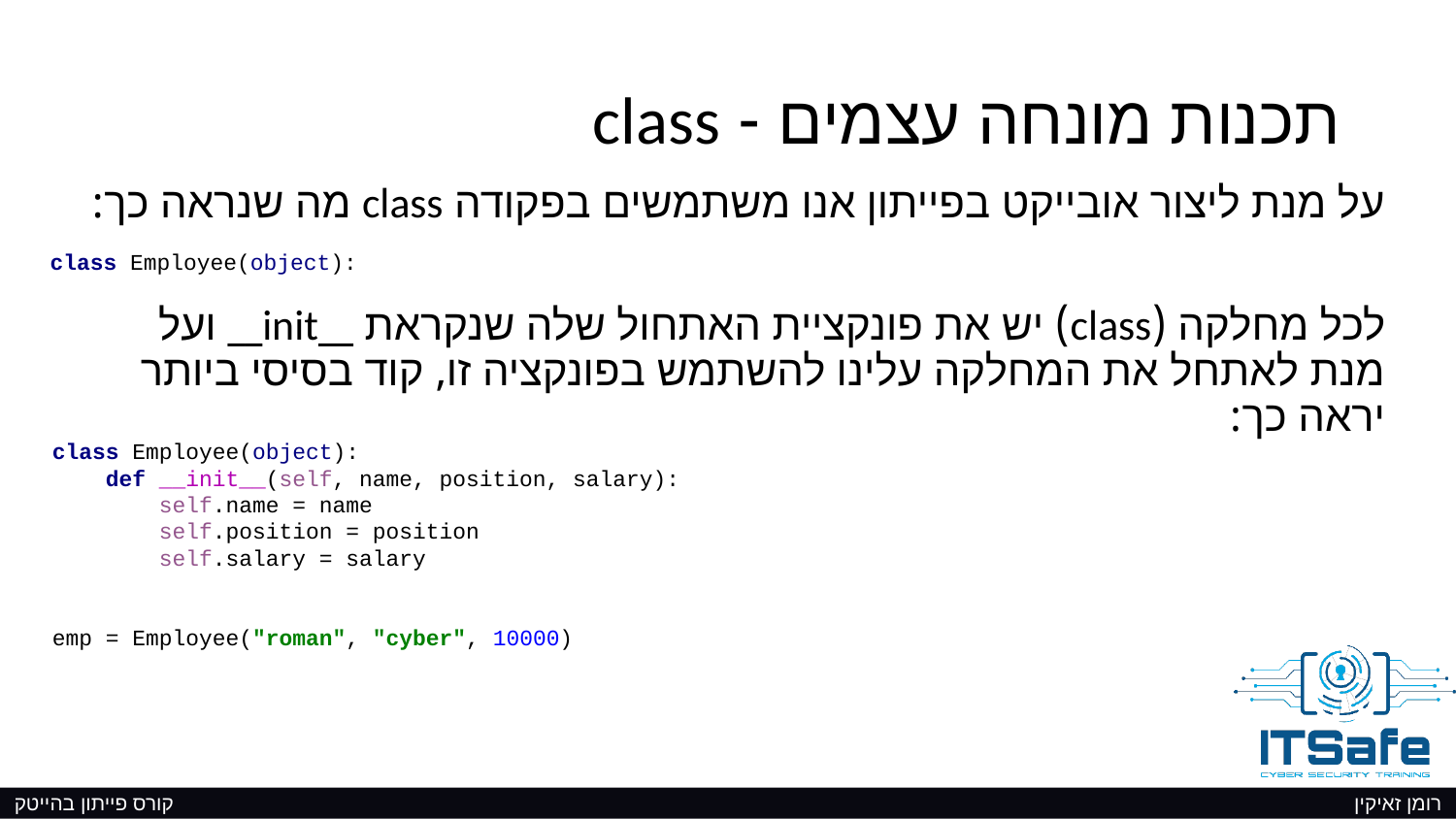

# תכנות מונחה עצמים - class
על מנת ליצור אובייקט בפייתון אנו משתמשים בפקודה class מה שנראה כך:

לכל מחלקה (class) יש את פונקציית האתחול שלה שנקראת __init__ ועל מנת לאתחל את המחלקה עלינו להשתמש בפונקציה זו, קוד בסיסי ביותר יראה כך:

class Employee(object):
class Employee(object):
    def __init__(self, name, position, salary):
        self.name = name
        self.position = position
        self.salary = salary
emp = Employee("roman", "cyber", 10000)